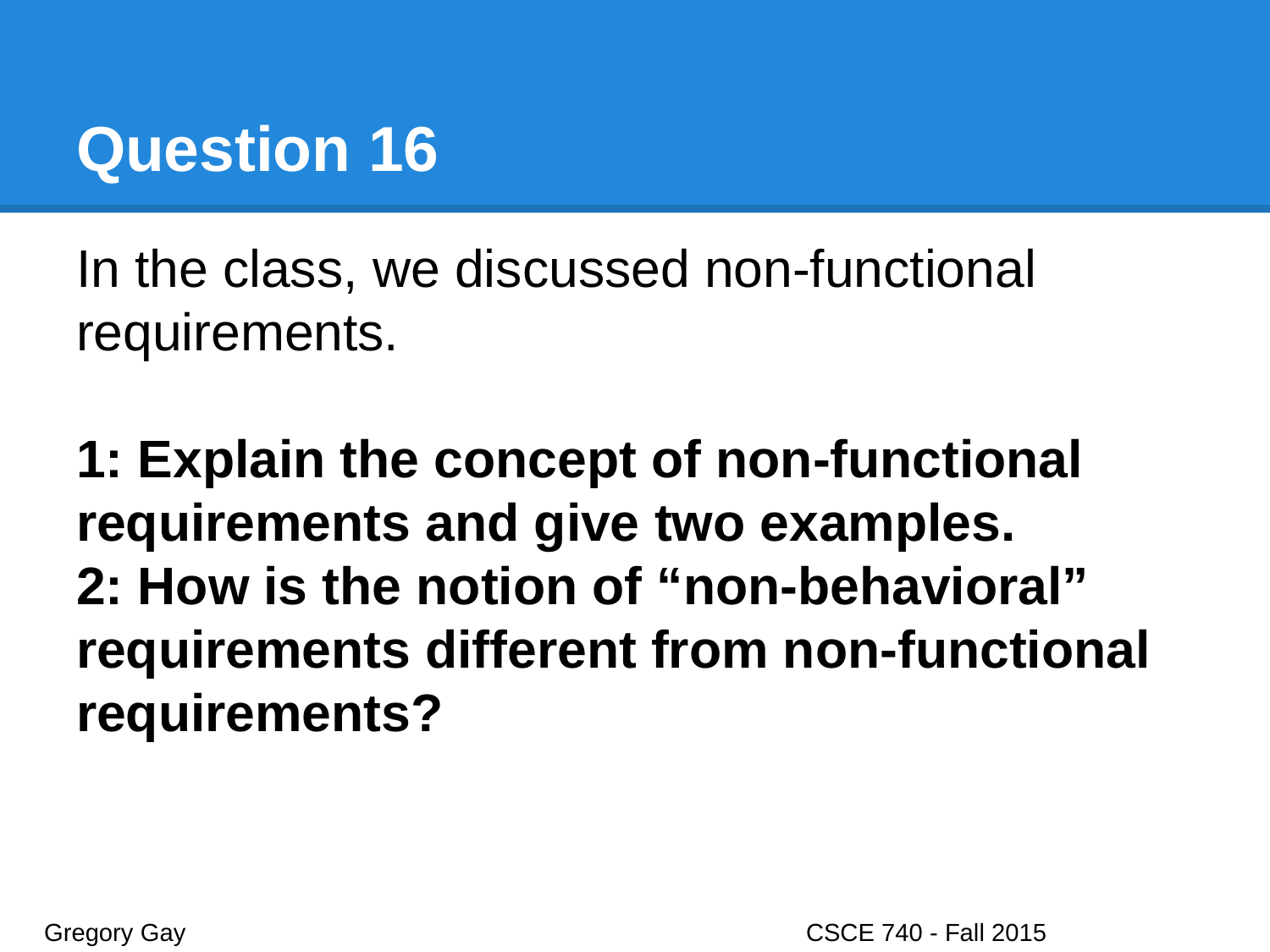

# Question 16
In the class, we discussed non-functional requirements.

1: Explain the concept of non-functional requirements and give two examples.
2: How is the notion of “non-behavioral” requirements different from non-functional requirements?
Gregory Gay					CSCE 740 - Fall 2015								34